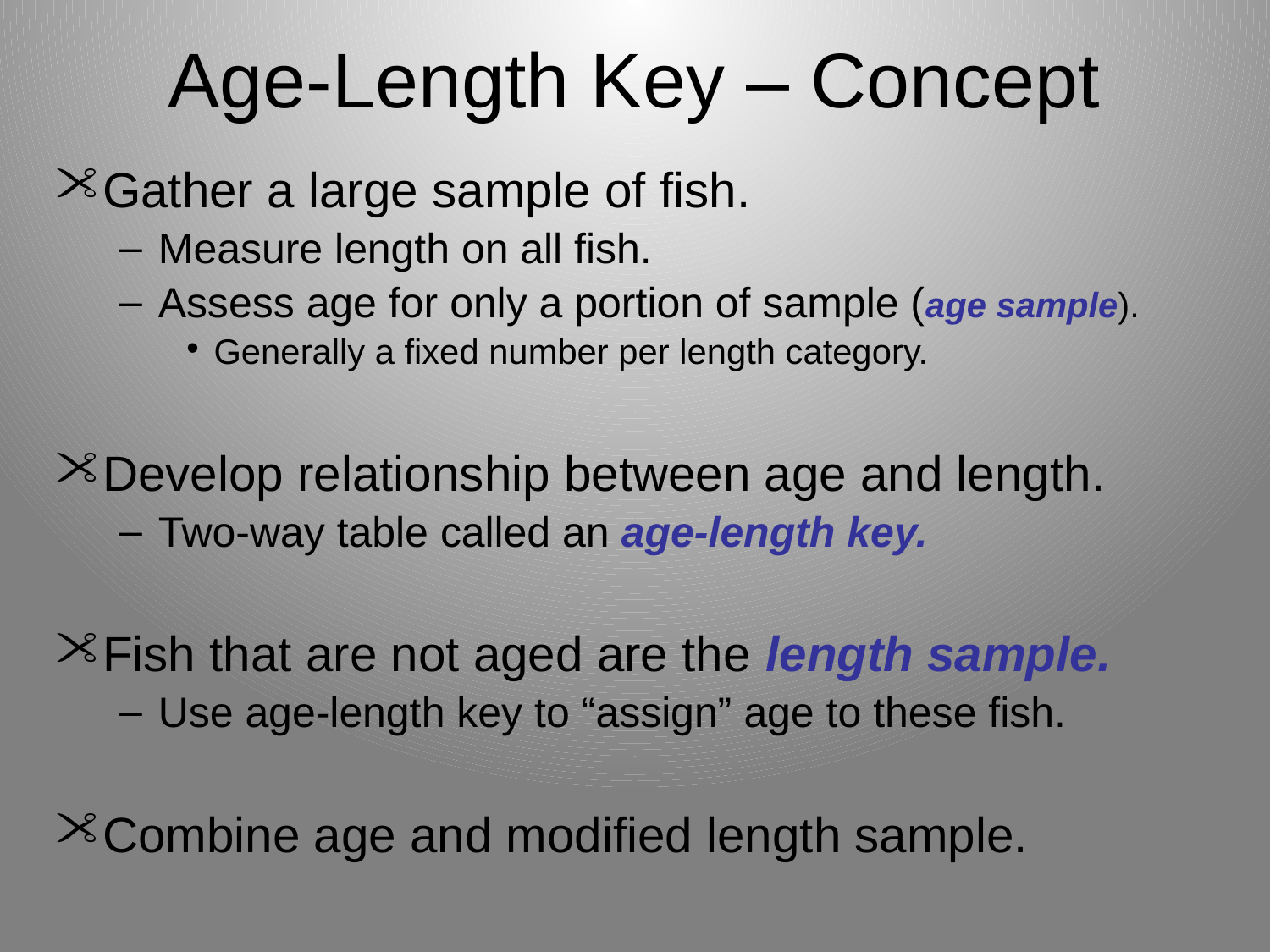

# Age-Length Key – Concept
Gather a large sample of fish.
Measure length on all fish.
Assess age for only a portion of sample (age sample).
Generally a fixed number per length category.

Develop relationship between age and length.
Two-way table called an age-length key.

Fish that are not aged are the length sample.
Use age-length key to “assign” age to these fish.

Combine age and modified length sample.
2
MNAFS 2013 - Age-Length Key